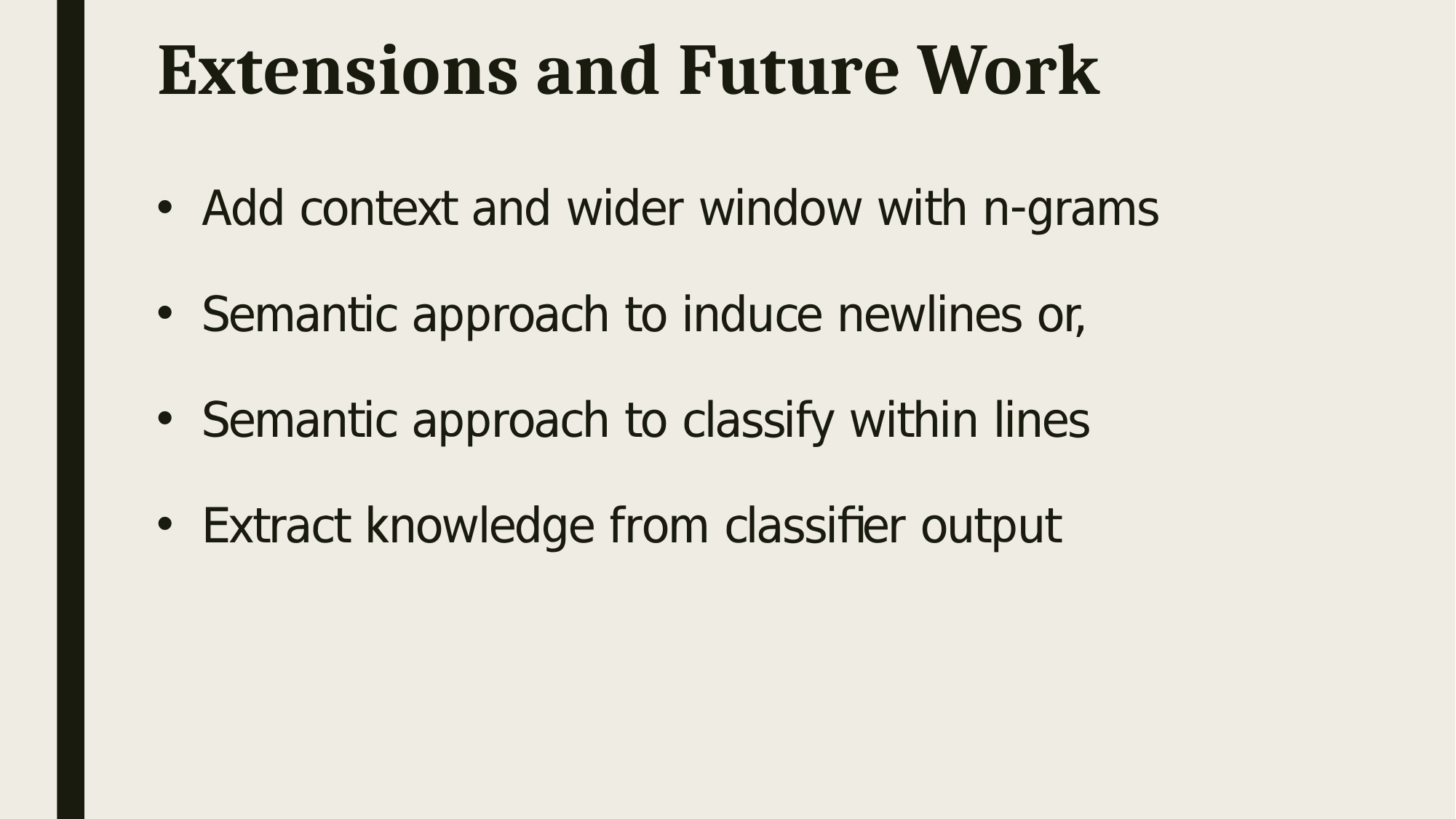

# Extensions and Future Work

Add context and wider window with n-grams
Semantic approach to induce newlines or,
Semantic approach to classify within lines
Extract knowledge from classifier output